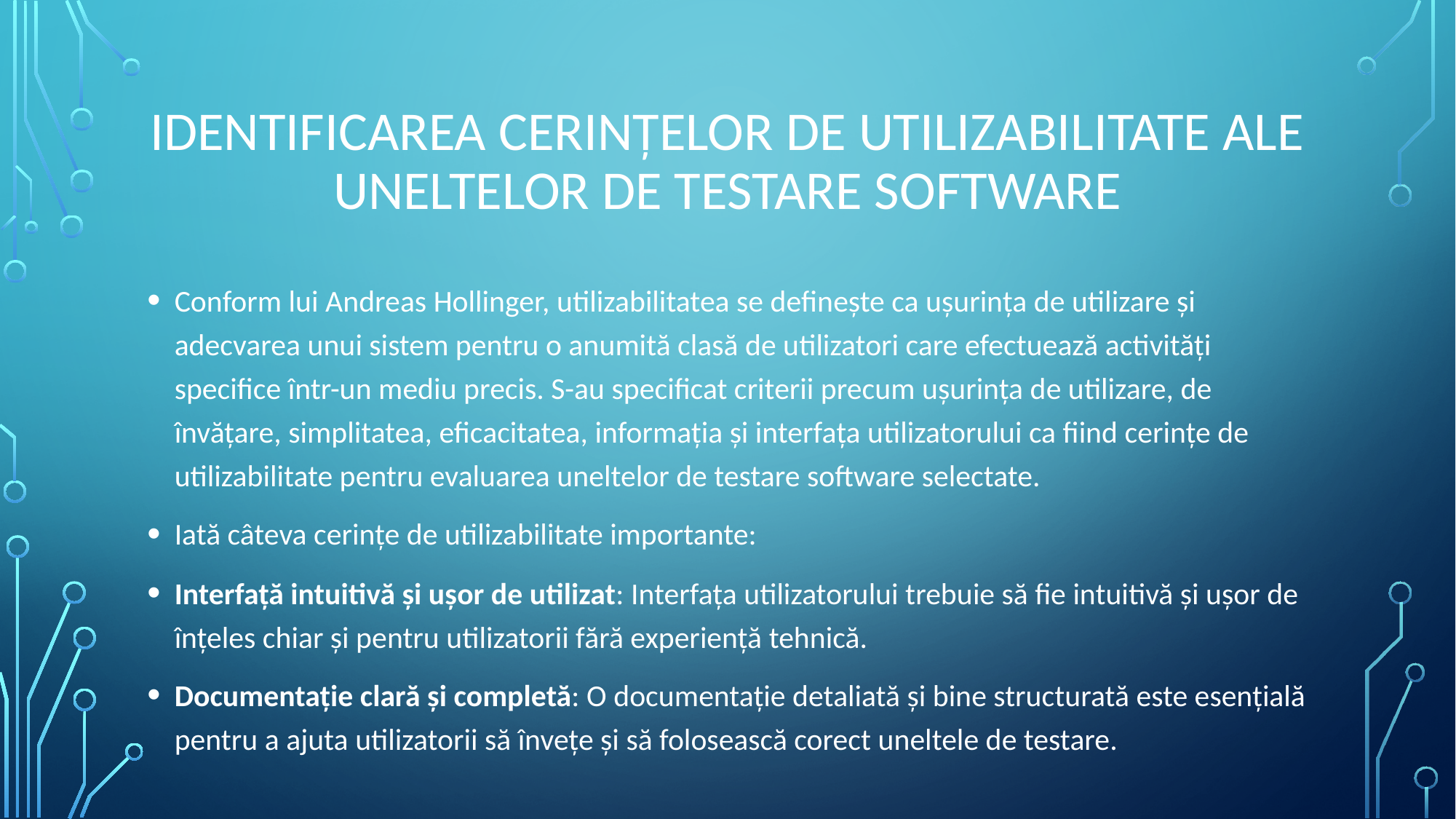

# Identificarea Cerințelor de Utilizabilitate ale Uneltelor de Testare Software
Conform lui Andreas Hollinger, utilizabilitatea se definește ca ușurința de utilizare și adecvarea unui sistem pentru o anumită clasă de utilizatori care efectuează activități specifice într-un mediu precis. S-au specificat criterii precum ușurința de utilizare, de învățare, simplitatea, eficacitatea, informația și interfața utilizatorului ca fiind cerințe de utilizabilitate pentru evaluarea uneltelor de testare software selectate.
Iată câteva cerințe de utilizabilitate importante:
Interfață intuitivă și ușor de utilizat: Interfața utilizatorului trebuie să fie intuitivă și ușor de înțeles chiar și pentru utilizatorii fără experiență tehnică.
Documentație clară și completă: O documentație detaliată și bine structurată este esențială pentru a ajuta utilizatorii să învețe și să folosească corect uneltele de testare.